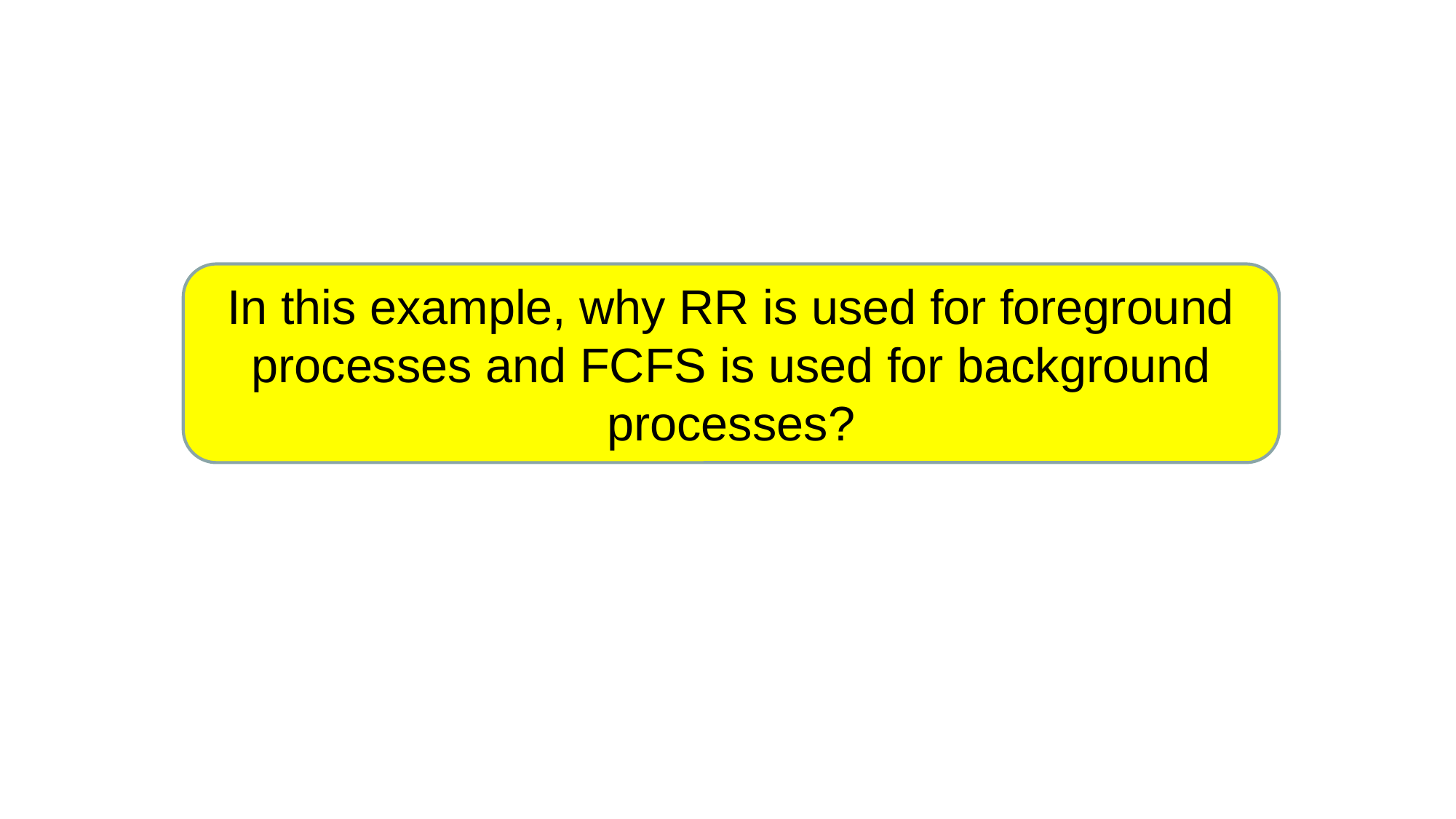

#
In this example, why RR is used for foreground processes and FCFS is used for background processes?